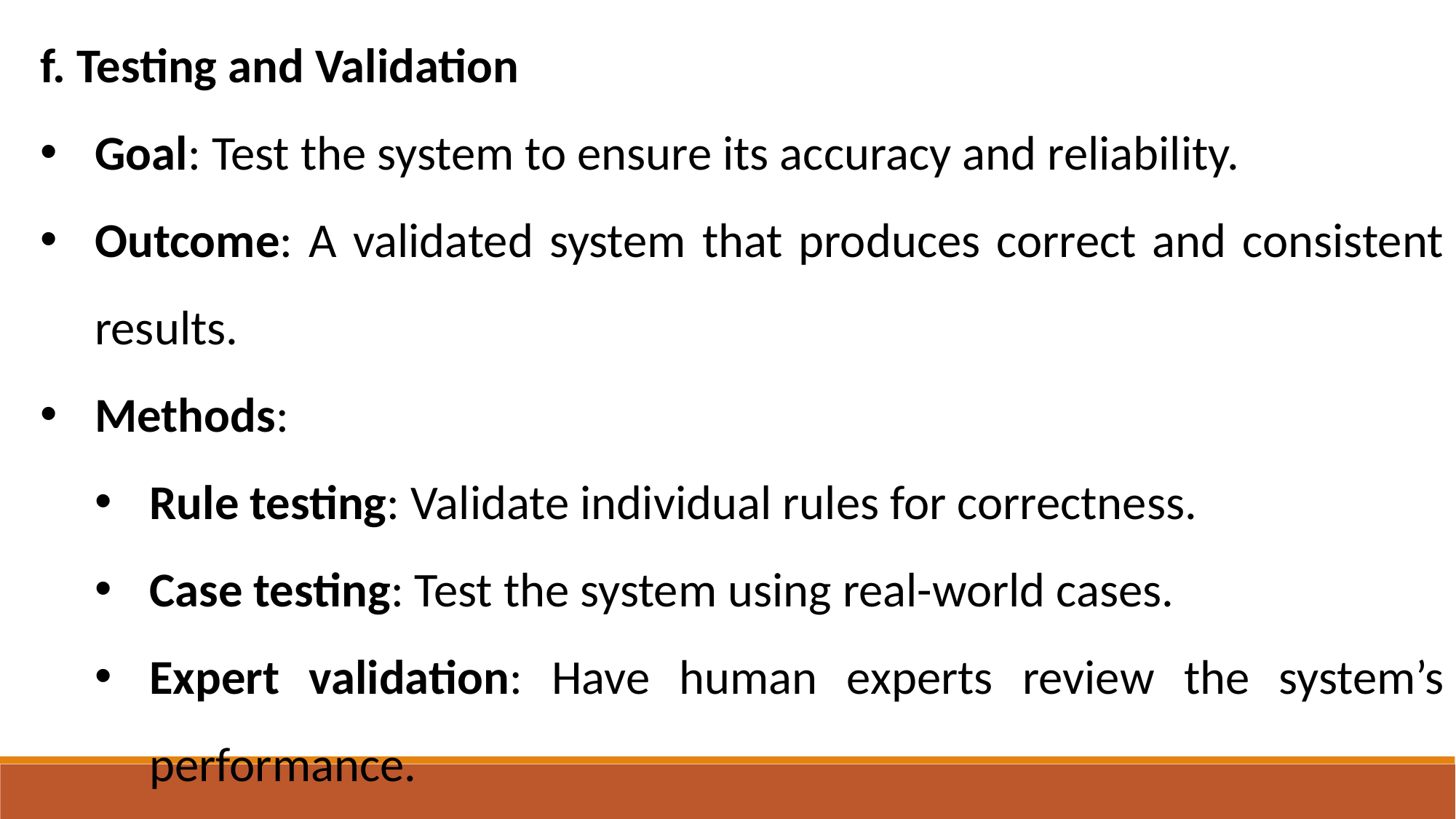

f. Testing and Validation
Goal: Test the system to ensure its accuracy and reliability.
Outcome: A validated system that produces correct and consistent results.
Methods:
Rule testing: Validate individual rules for correctness.
Case testing: Test the system using real-world cases.
Expert validation: Have human experts review the system’s performance.